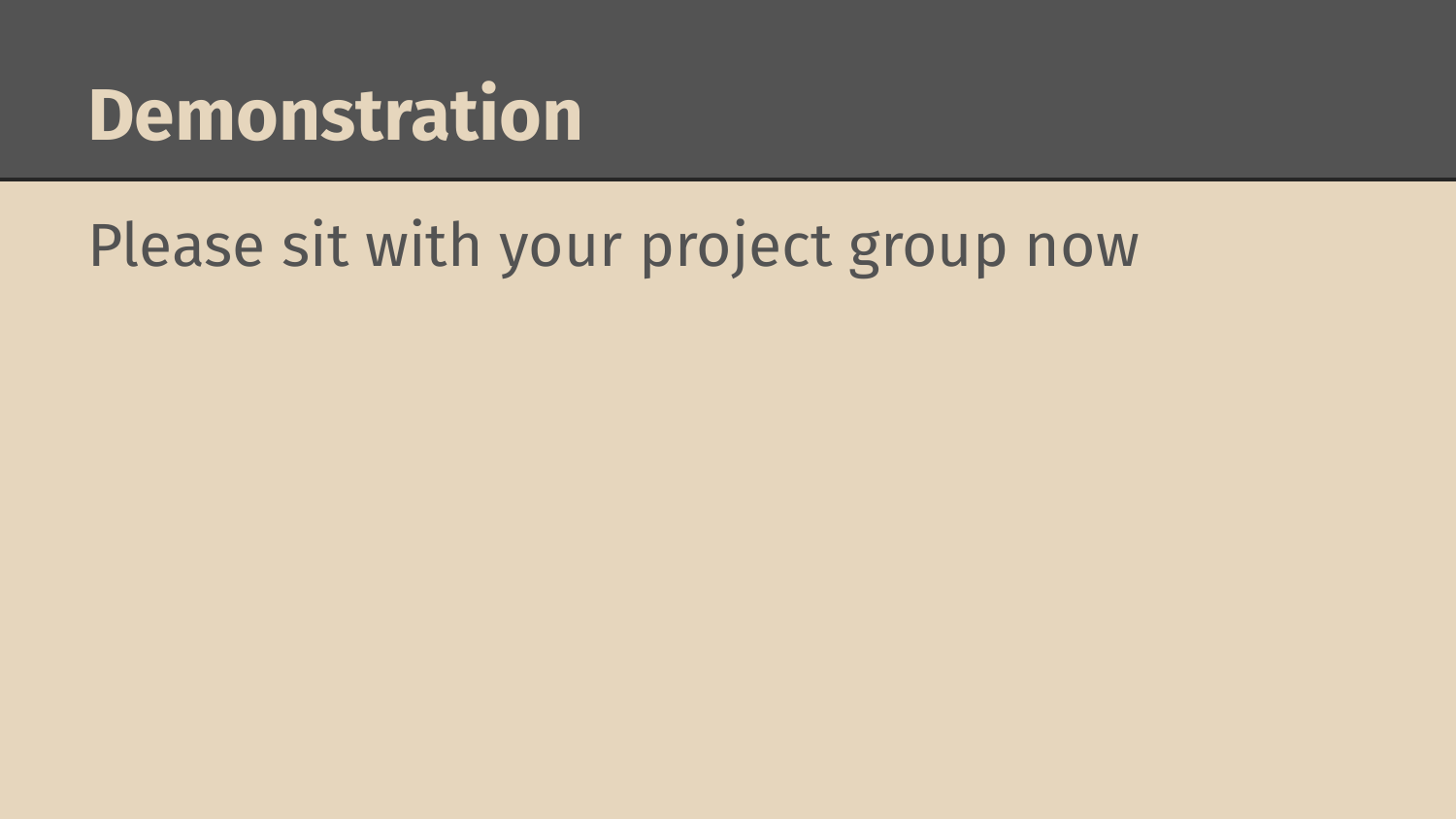

# Demonstration
Please sit with your project group now